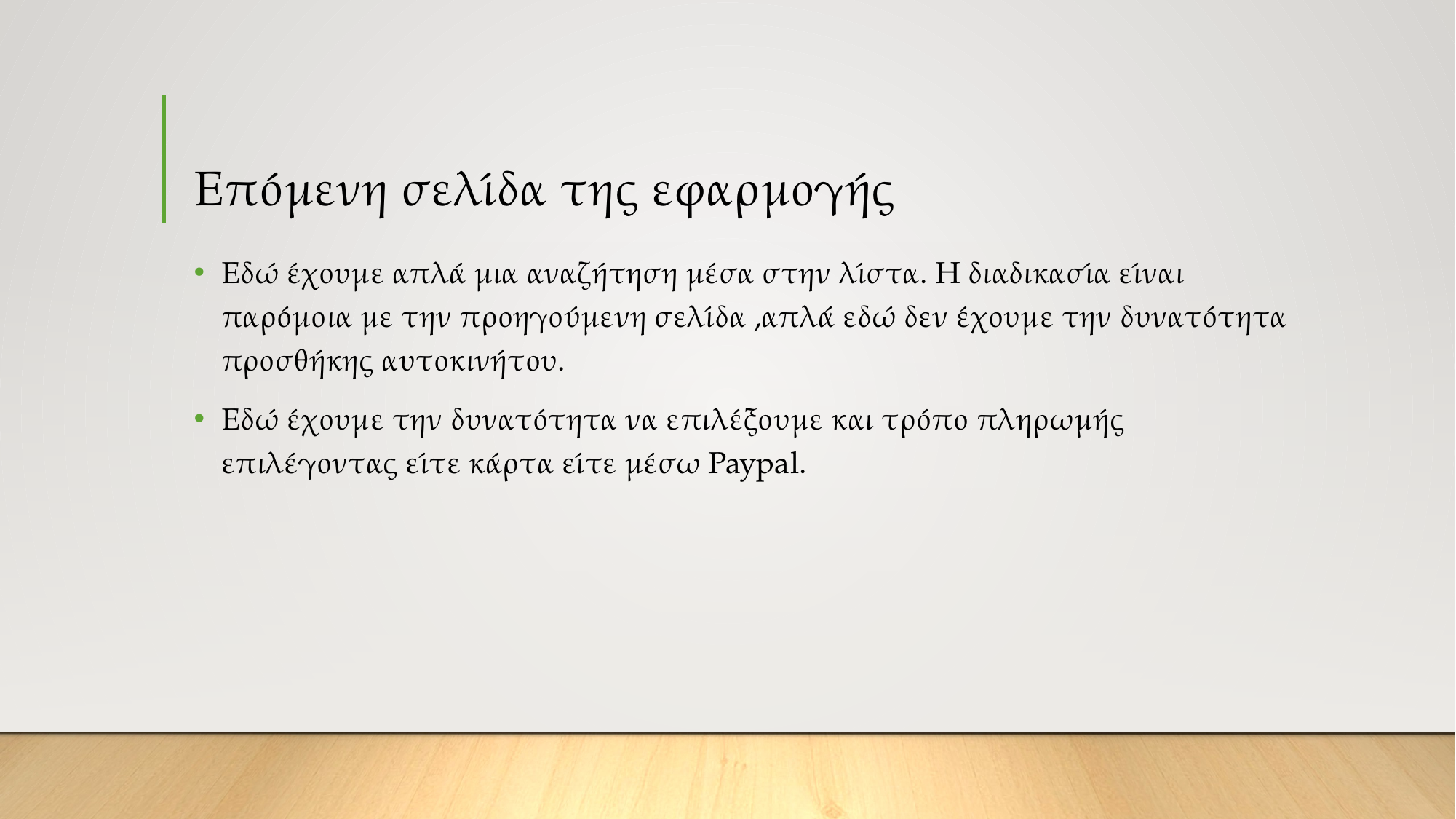

# Επόμενη σελίδα της εφαρμογής
Εδώ έχουμε απλά μια αναζήτηση μέσα στην λίστα. Η διαδικασία είναι παρόμοια με την προηγούμενη σελίδα ,απλά εδώ δεν έχουμε την δυνατότητα προσθήκης αυτοκινήτου.
Εδώ έχουμε την δυνατότητα να επιλέξουμε και τρόπο πληρωμής επιλέγοντας είτε κάρτα είτε μέσω Paypal.